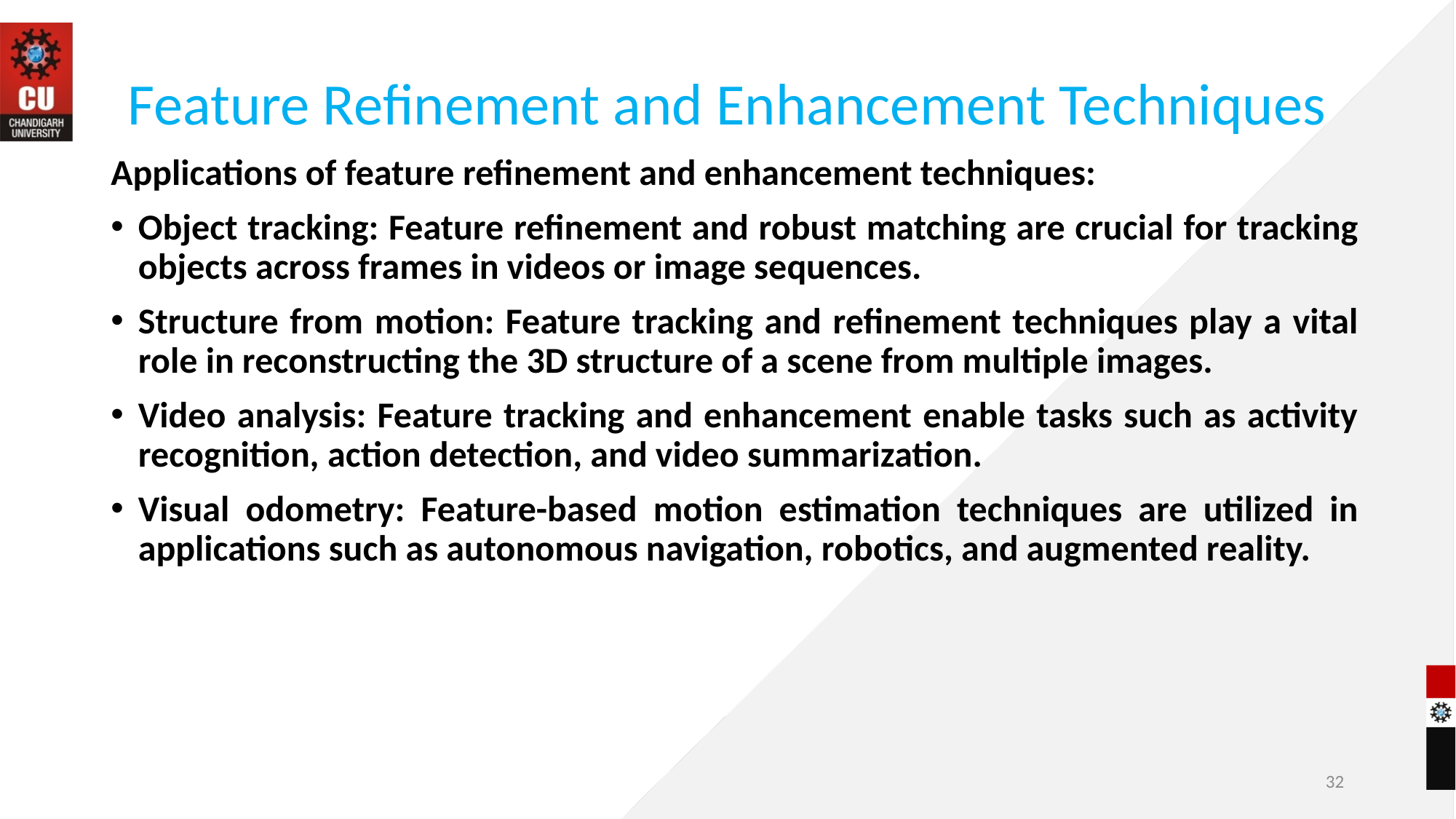

# Feature Refinement and Enhancement Techniques
Applications of feature refinement and enhancement techniques:
Object tracking: Feature refinement and robust matching are crucial for tracking objects across frames in videos or image sequences.
Structure from motion: Feature tracking and refinement techniques play a vital role in reconstructing the 3D structure of a scene from multiple images.
Video analysis: Feature tracking and enhancement enable tasks such as activity recognition, action detection, and video summarization.
Visual odometry: Feature-based motion estimation techniques are utilized in applications such as autonomous navigation, robotics, and augmented reality.
32